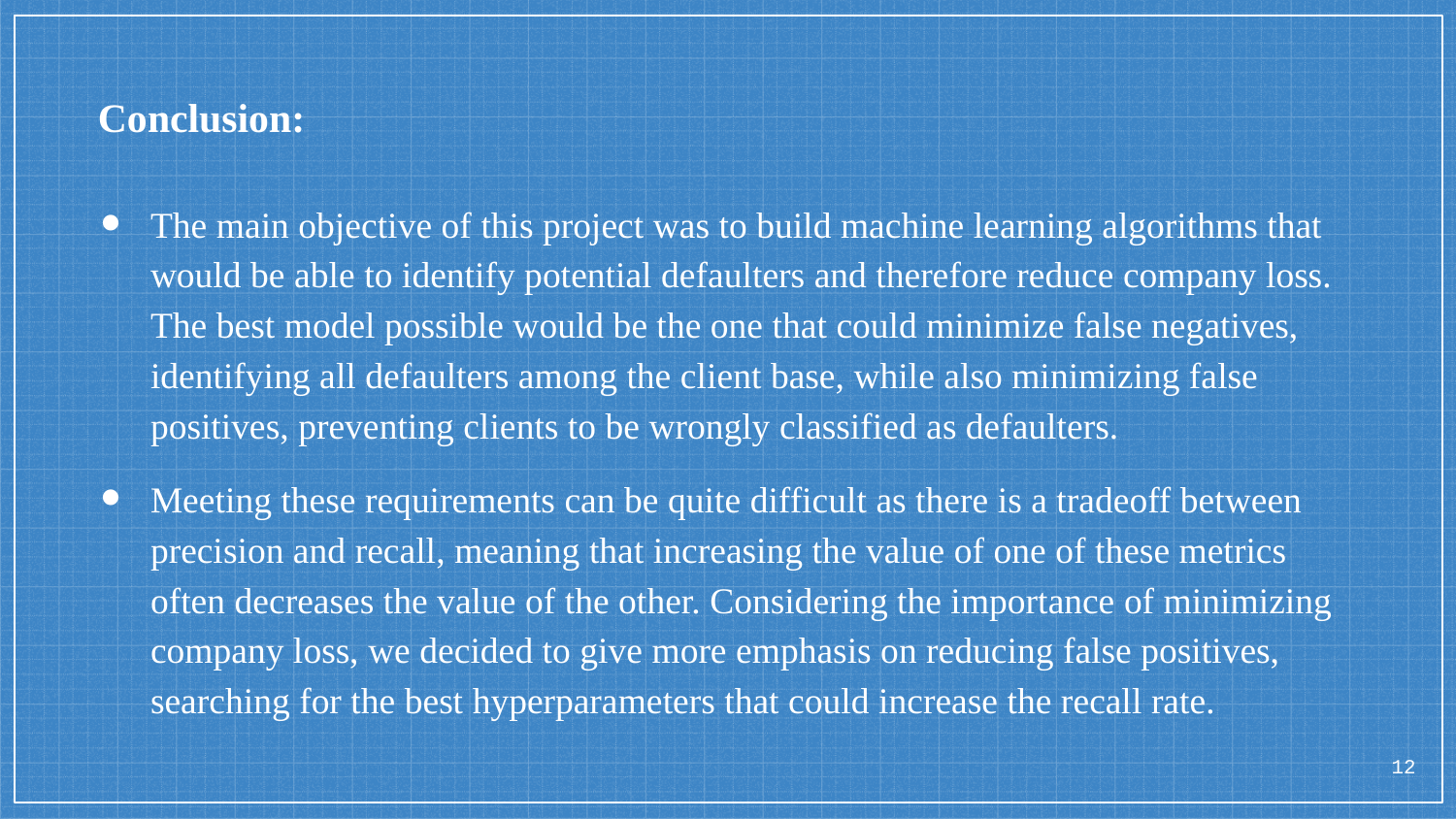

# Conclusion:
The main objective of this project was to build machine learning algorithms that would be able to identify potential defaulters and therefore reduce company loss. The best model possible would be the one that could minimize false negatives, identifying all defaulters among the client base, while also minimizing false positives, preventing clients to be wrongly classified as defaulters.
Meeting these requirements can be quite difficult as there is a tradeoff between precision and recall, meaning that increasing the value of one of these metrics often decreases the value of the other. Considering the importance of minimizing company loss, we decided to give more emphasis on reducing false positives, searching for the best hyperparameters that could increase the recall rate.

12